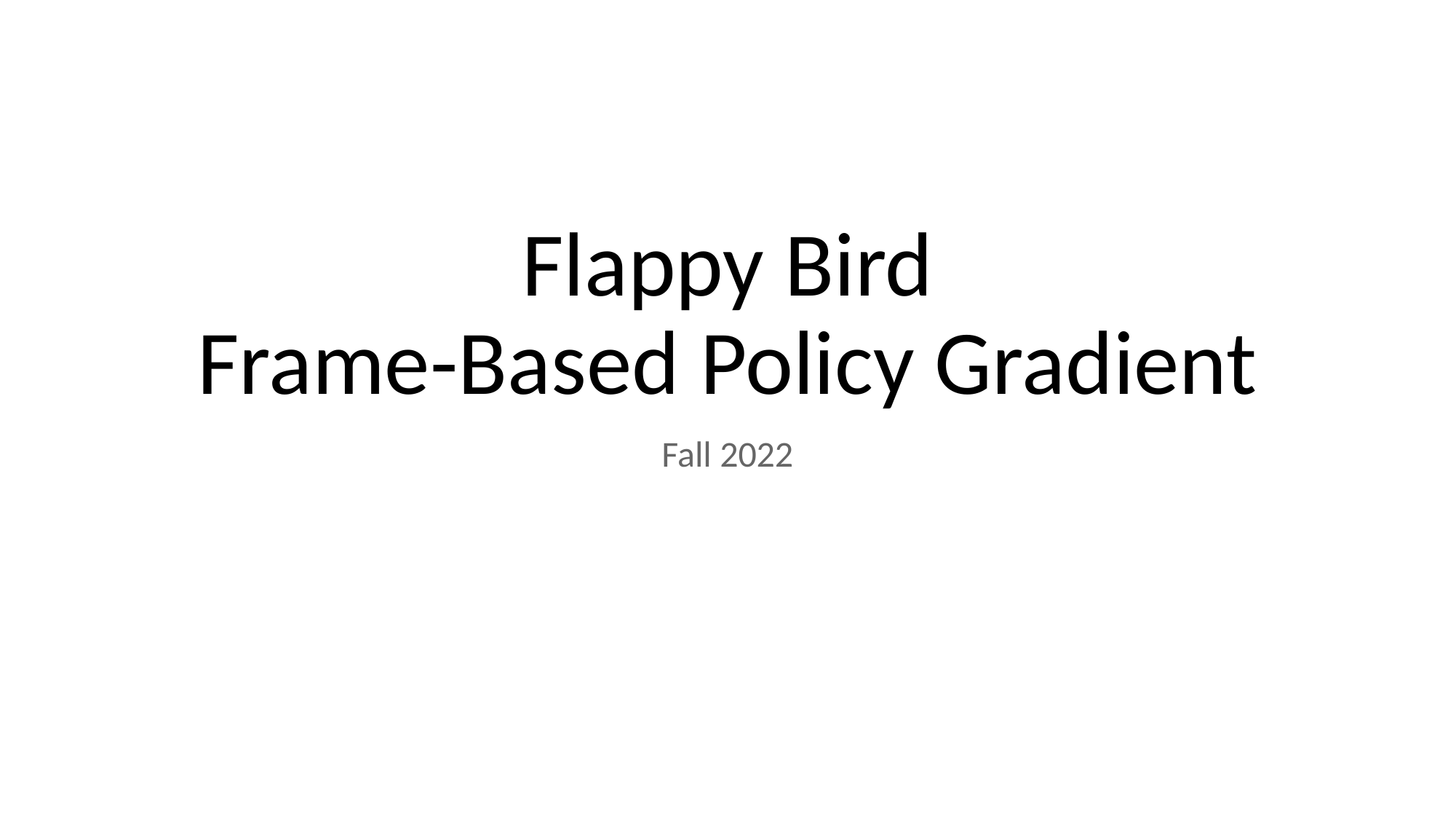

# Flappy Bird Frame-Based Policy Gradient
Fall 2022